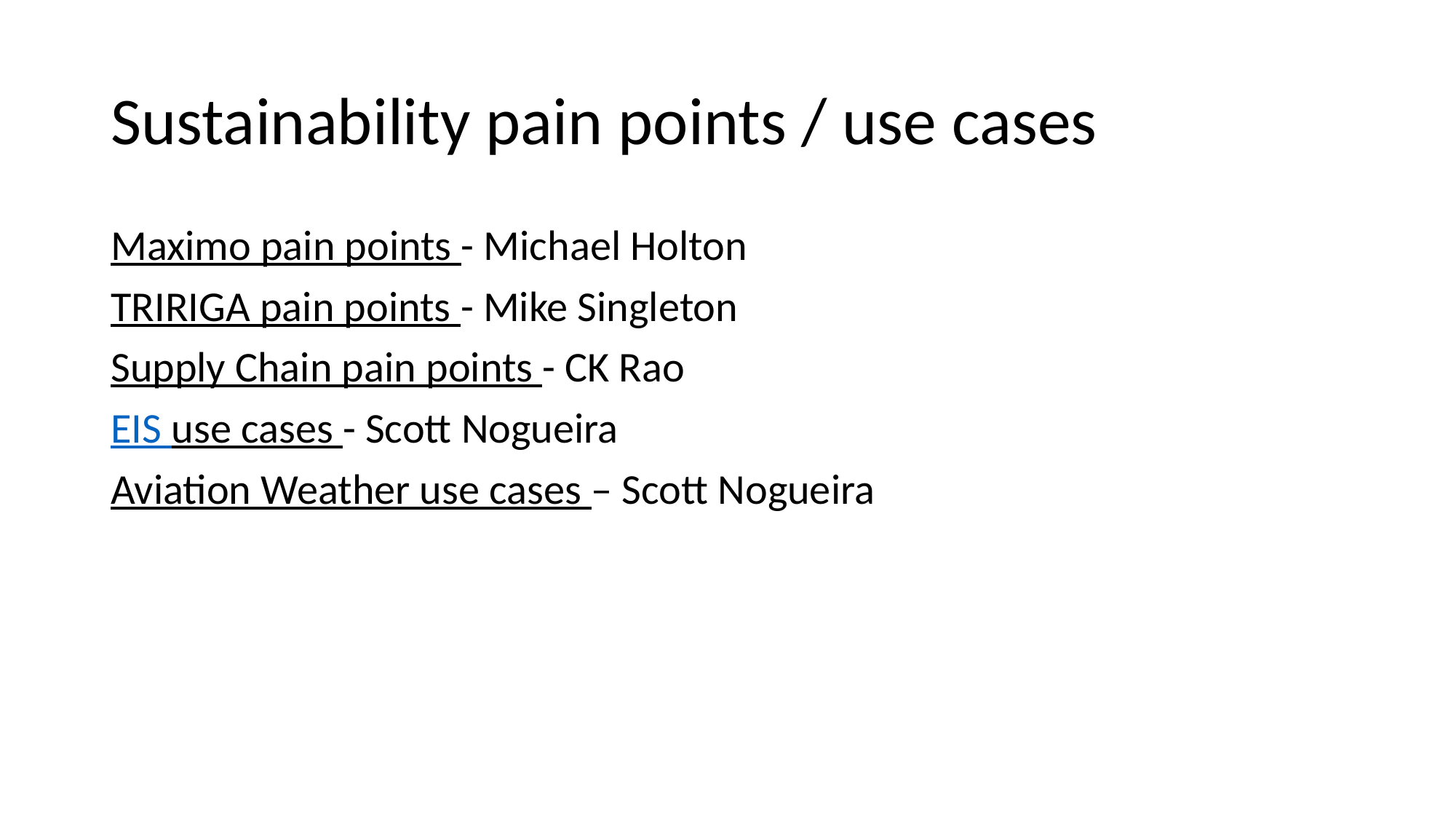

# Sustainability pain points / use cases
Maximo pain points - Michael Holton
TRIRIGA pain points - Mike Singleton
Supply Chain pain points - CK Rao
EIS use cases - Scott Nogueira
Aviation Weather use cases – Scott Nogueira